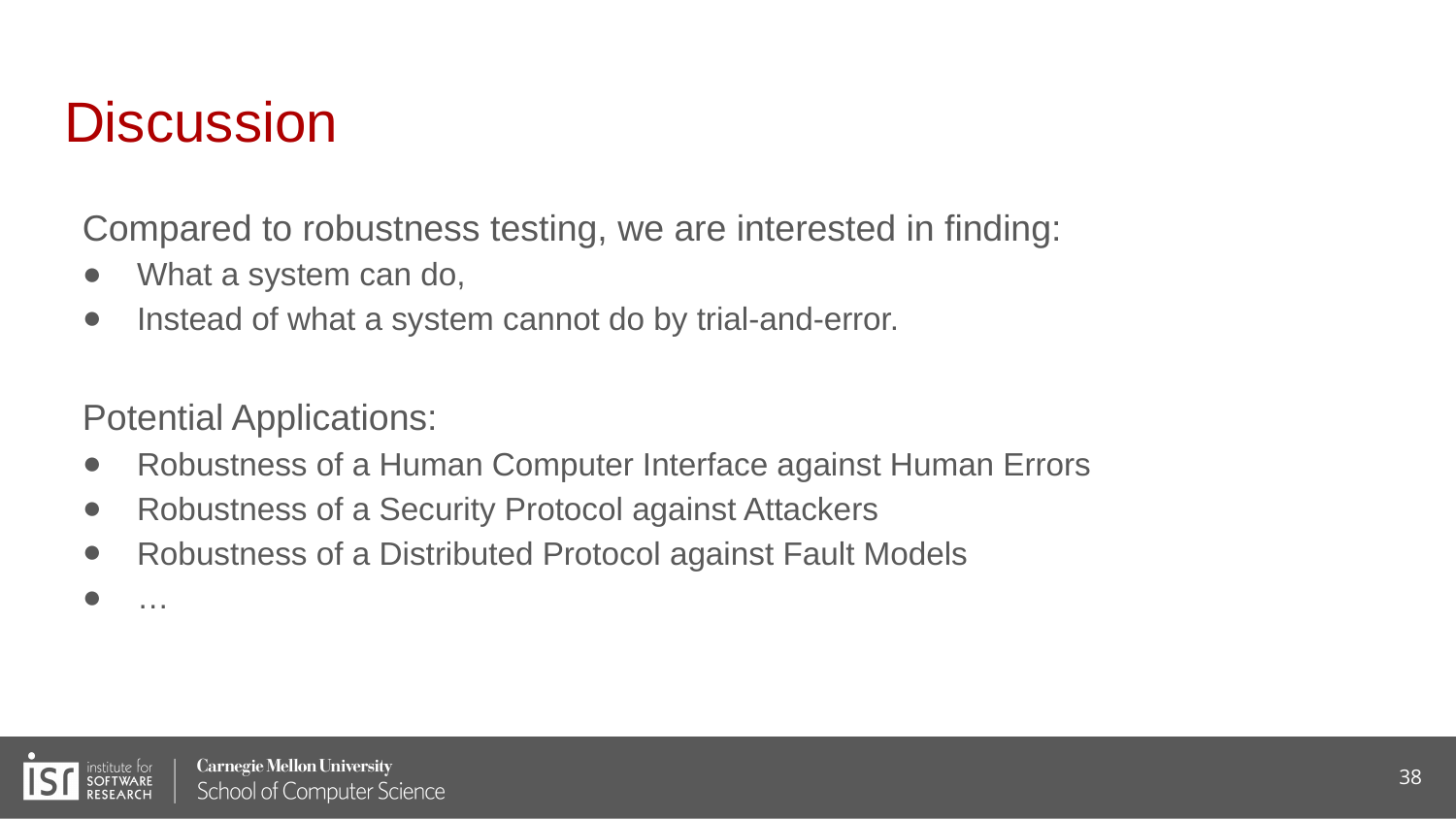

# Discussion
Compared to robustness testing, we are interested in finding:
What a system can do,
Instead of what a system cannot do by trial-and-error.

Potential Applications:
Robustness of a Human Computer Interface against Human Errors
Robustness of a Security Protocol against Attackers
Robustness of a Distributed Protocol against Fault Models
…
38